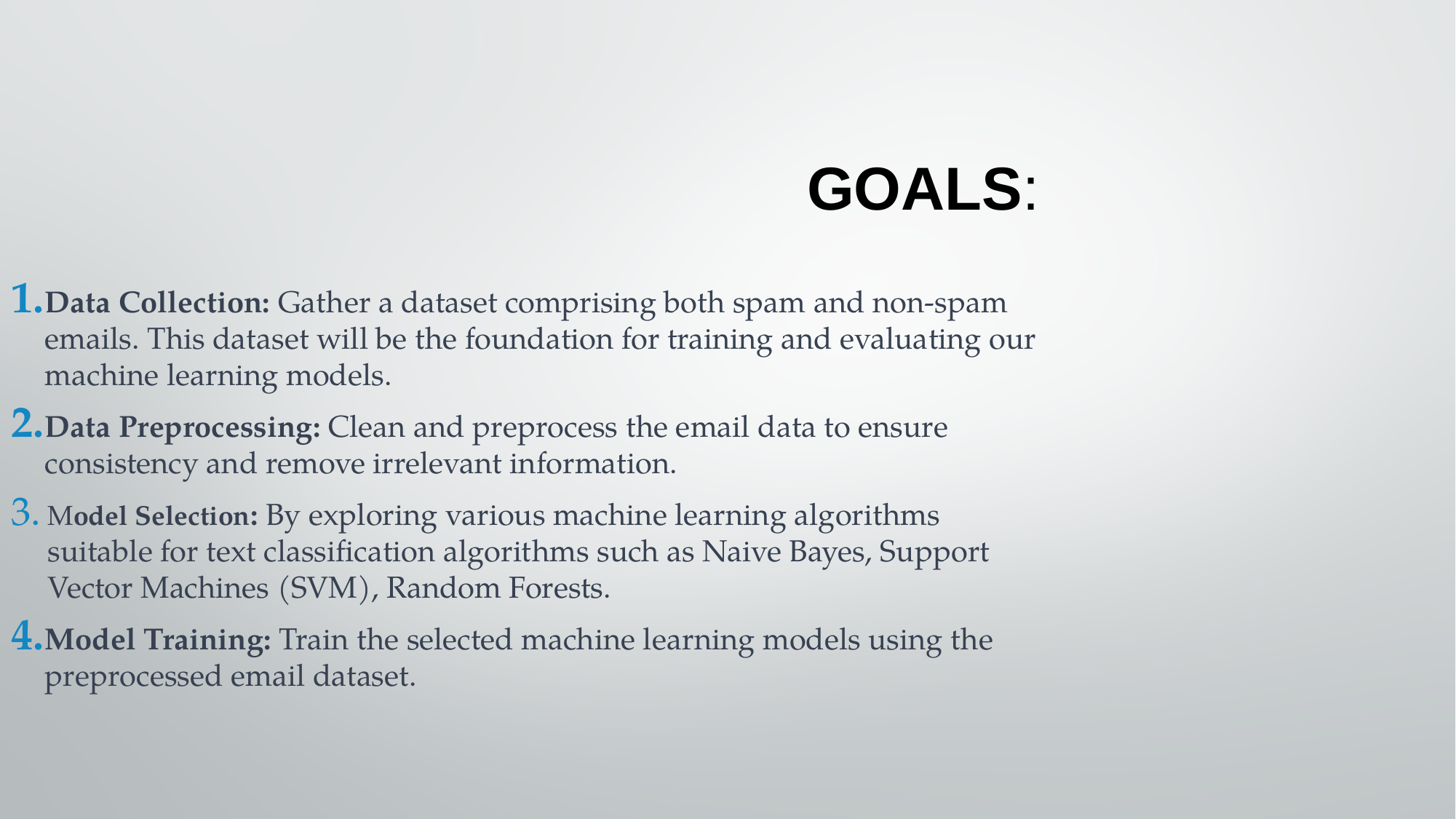

GOALS:

Data Collection: Gather a dataset comprising both spam and non-spam emails. This dataset will be the foundation for training and evaluating our machine learning models.
Data Preprocessing: Clean and preprocess the email data to ensure consistency and remove irrelevant information.
Model Selection: By exploring various machine learning algorithms suitable for text classification algorithms such as Naive Bayes, Support Vector Machines (SVM), Random Forests.
Model Training: Train the selected machine learning models using the preprocessed email dataset.